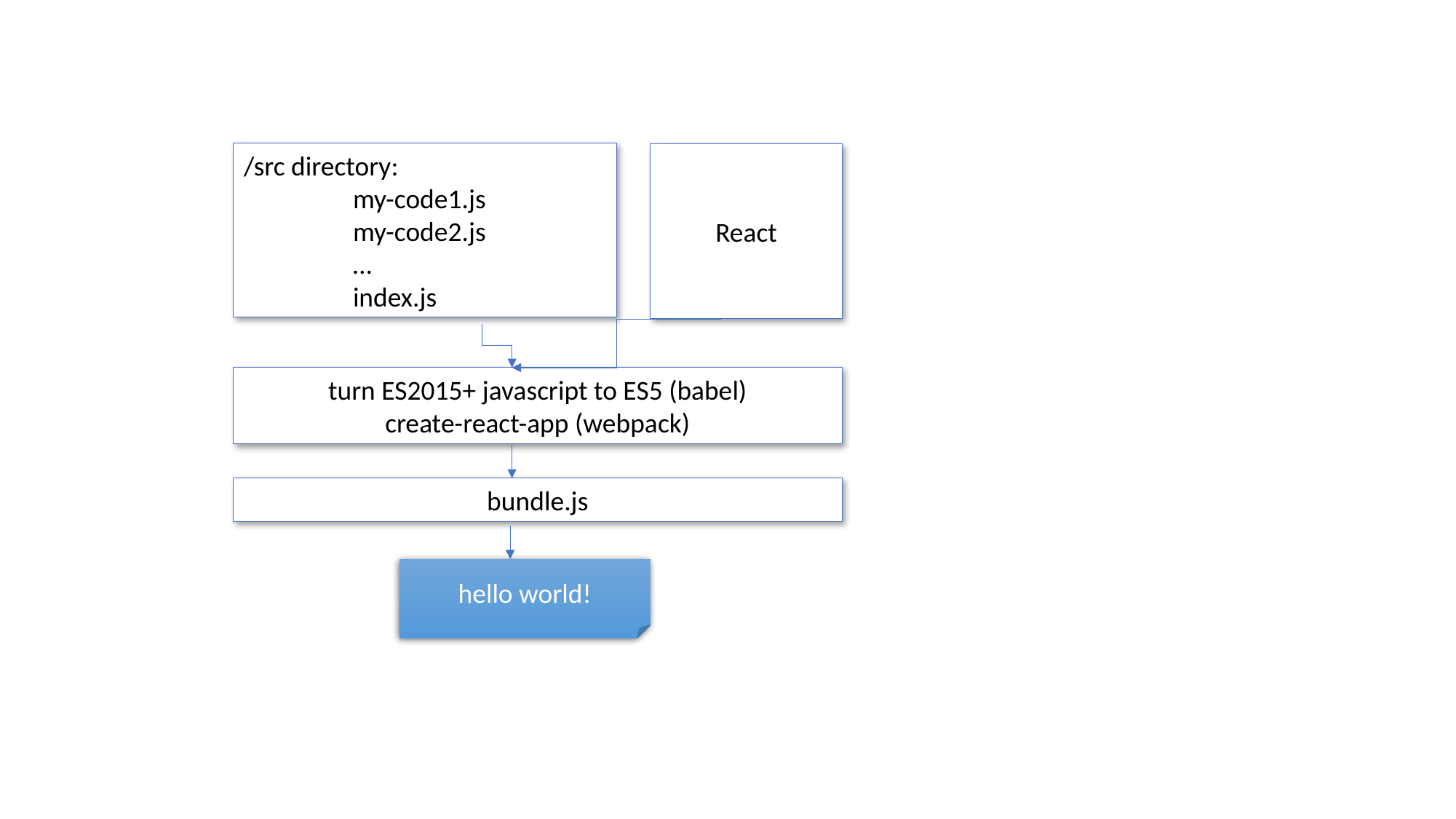

#

React

/src directory:
	my-code1.js
	my-code2.js
	…
	index.js
turn ES2015+ javascript to ES5 (babel)
create-react-app (webpack)
bundle.js
hello world!